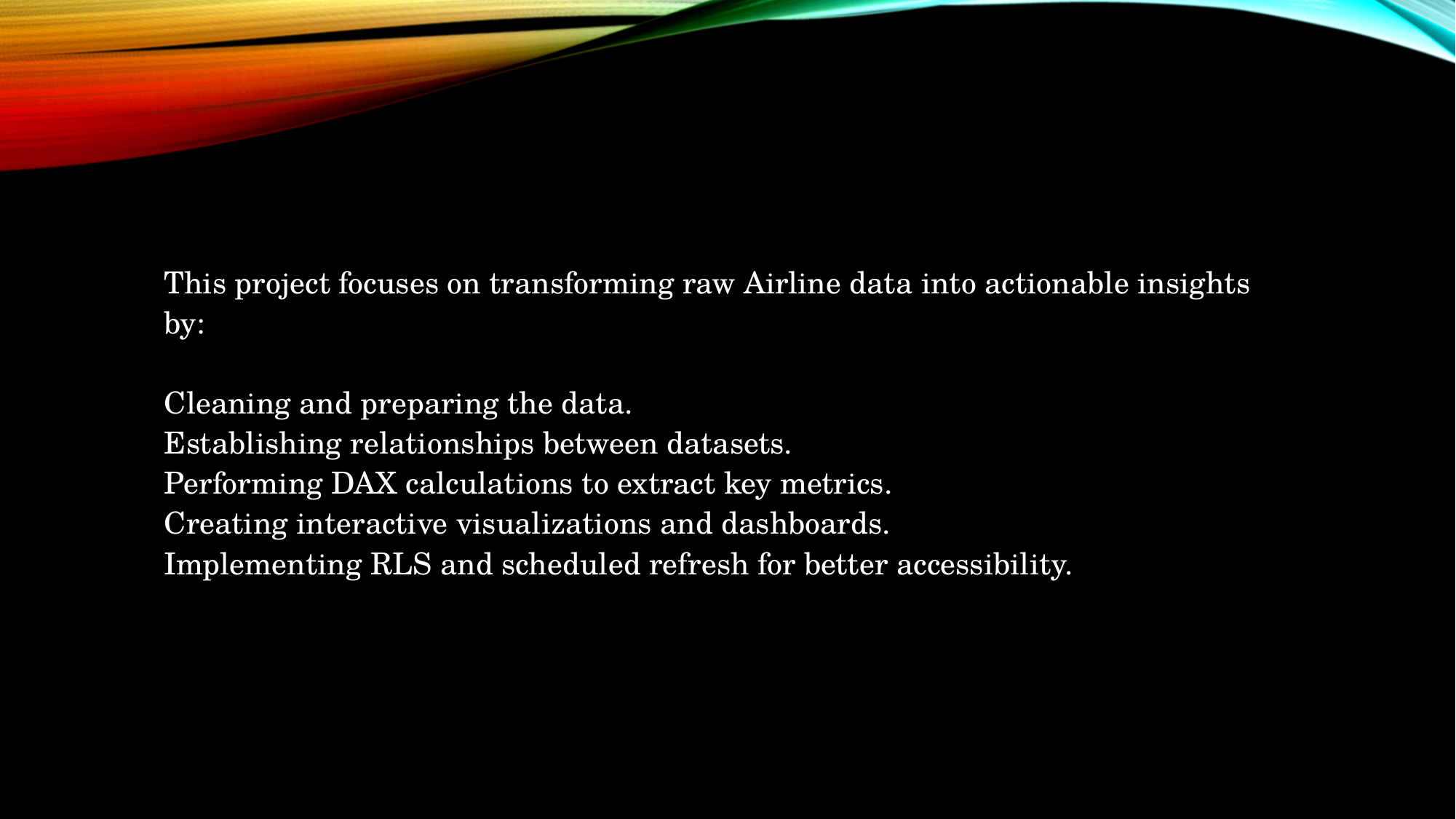

# This project focuses on transforming raw Airline data into actionable insights by: Cleaning and preparing the data. Establishing relationships between datasets. Performing DAX calculations to extract key metrics. Creating interactive visualizations and dashboards. Implementing RLS and scheduled refresh for better accessibility.